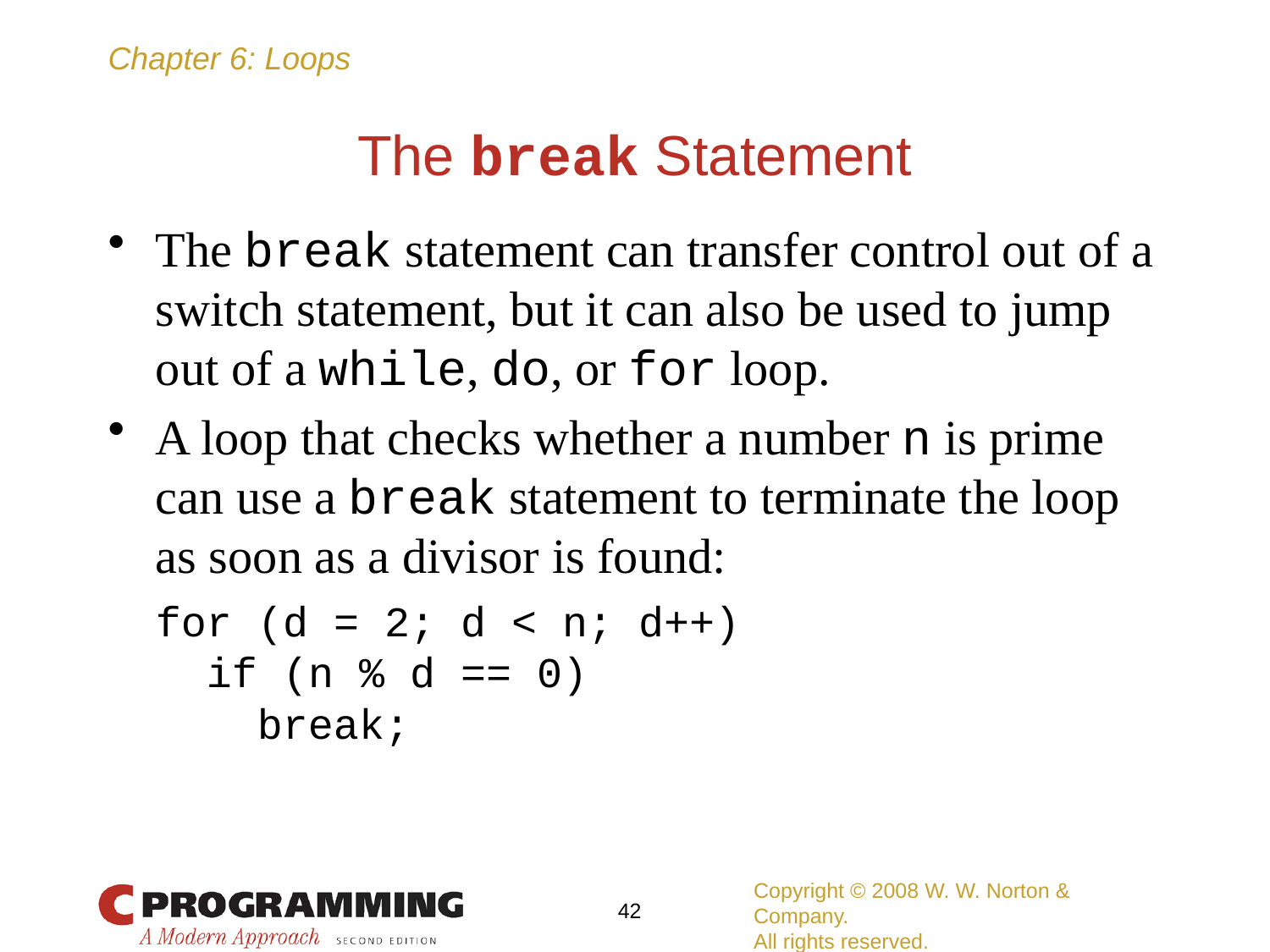

# The break Statement
The break statement can transfer control out of a switch statement, but it can also be used to jump out of a while, do, or for loop.
A loop that checks whether a number n is prime can use a break statement to terminate the loop as soon as a divisor is found:
	for (d = 2; d < n; d++)
	  if (n % d == 0)
	    break;
Copyright © 2008 W. W. Norton & Company.
All rights reserved.
42